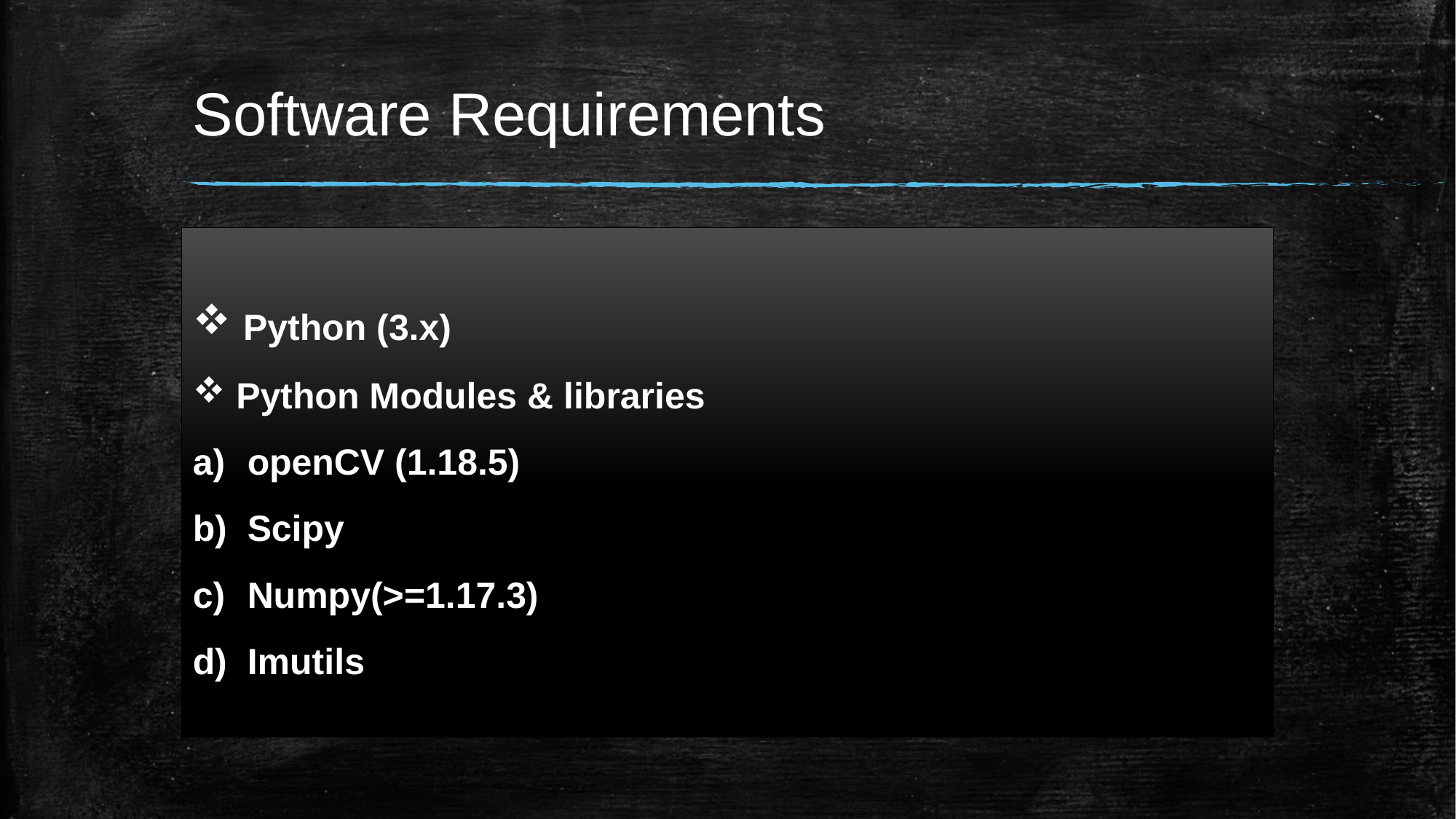

# Software Requirements

 Python (3.x)
 Python Modules & libraries
openCV (1.18.5)
Scipy
Numpy(>=1.17.3)
Imutils